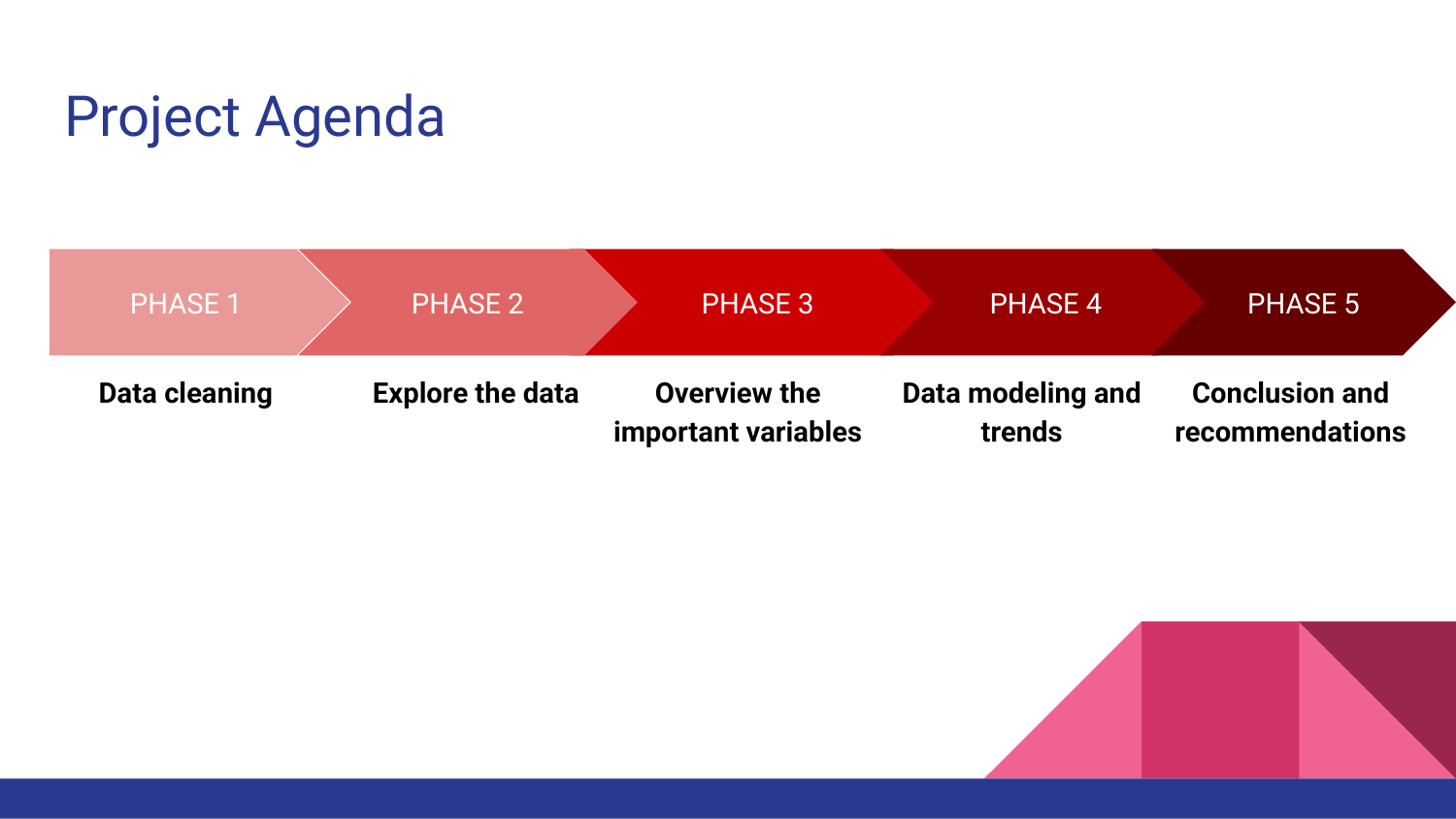

# Project Agenda

PHASE 3
Overview the important variables
PHASE 1
Data cleaning
PHASE 2
Explore the data
PHASE 4
Data modeling and trends
PHASE 5
Conclusion and recommendations